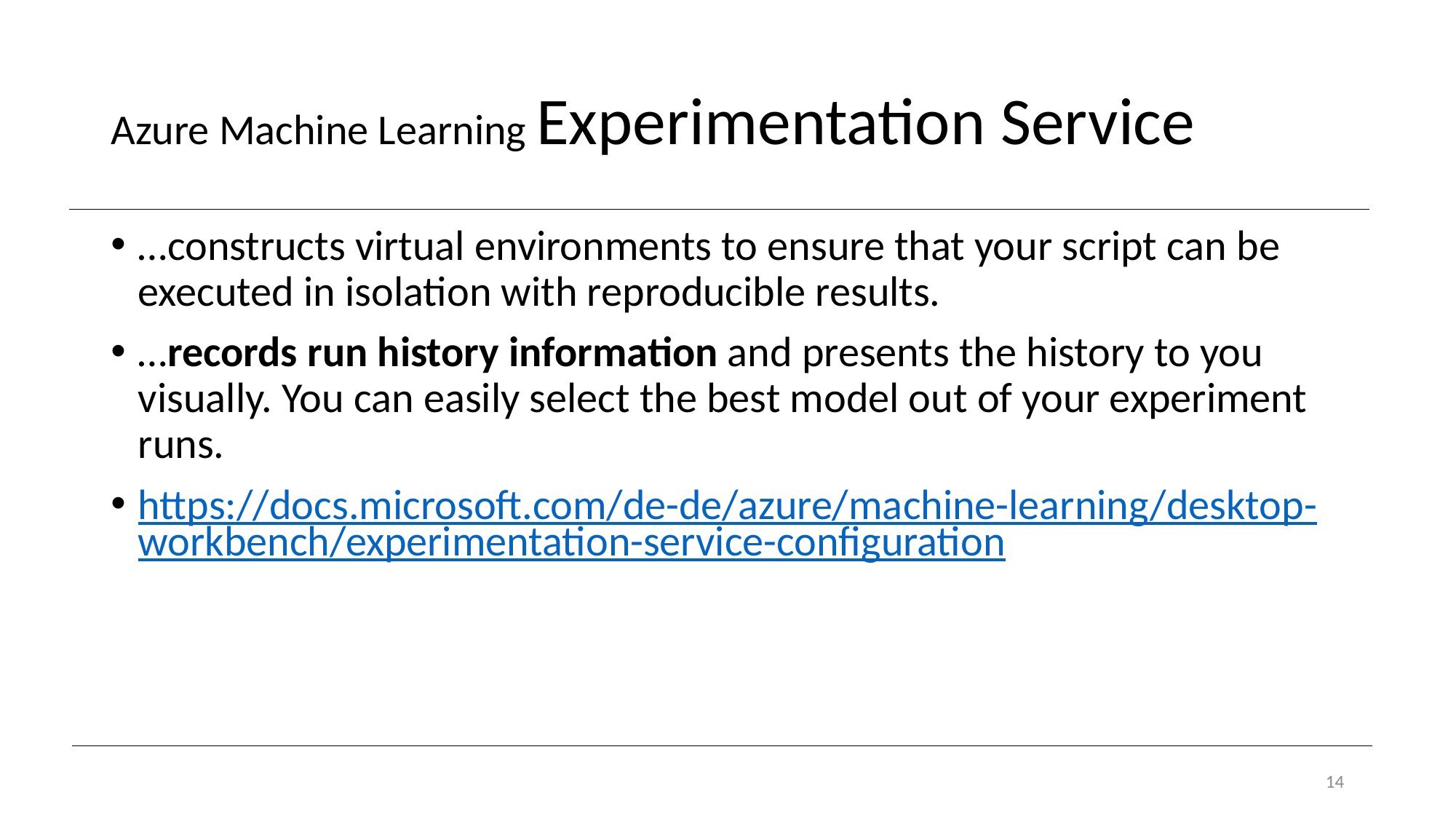

# Azure Machine Learning Experimentation Service
…constructs virtual environments to ensure that your script can be executed in isolation with reproducible results.
…records run history information and presents the history to you visually. You can easily select the best model out of your experiment runs.
https://docs.microsoft.com/de-de/azure/machine-learning/desktop-workbench/experimentation-service-configuration

14